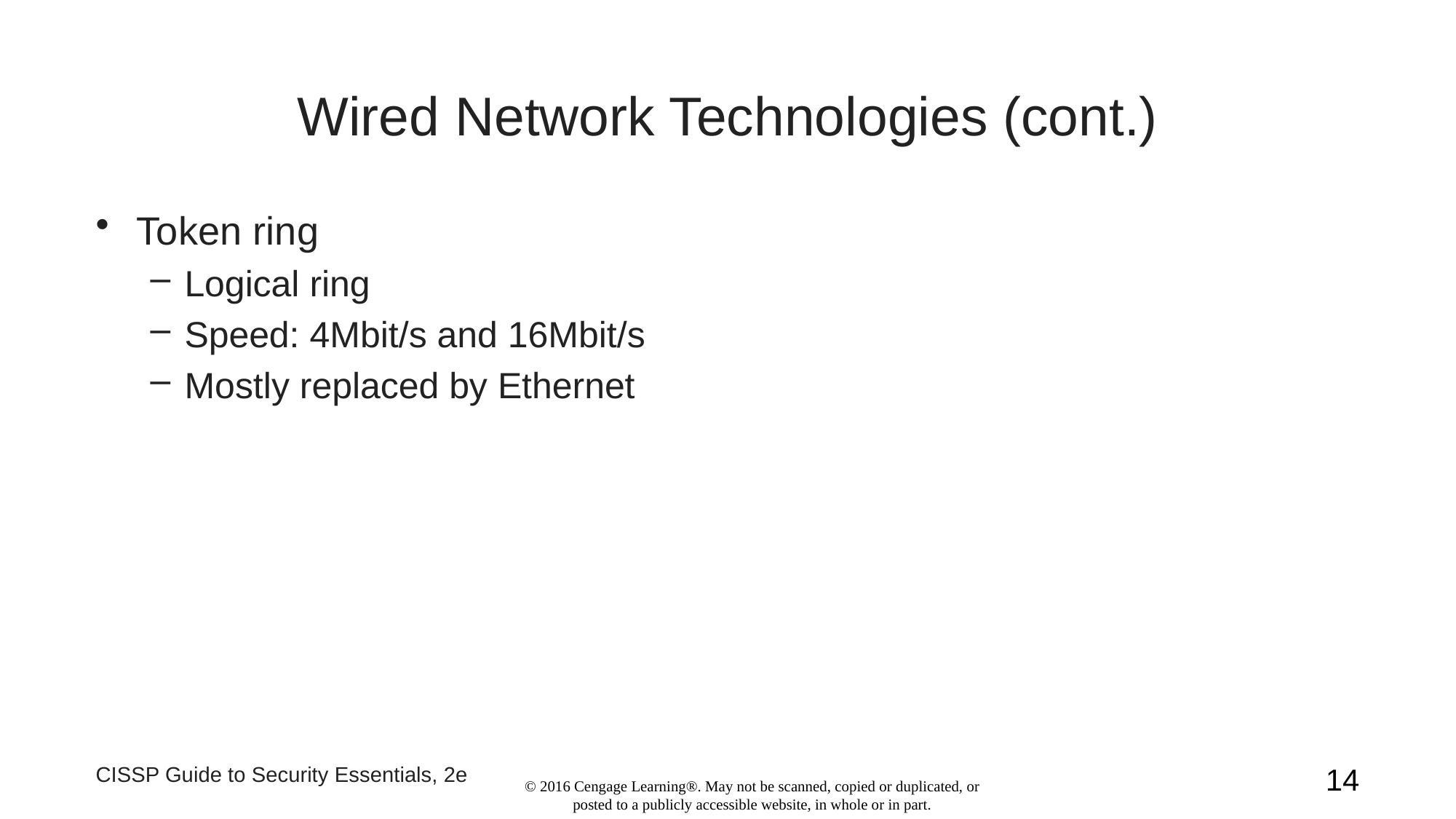

# Wired Network Technologies (cont.)
Token ring
Logical ring
Speed: 4Mbit/s and 16Mbit/s
Mostly replaced by Ethernet
CISSP Guide to Security Essentials, 2e
14
© 2016 Cengage Learning®. May not be scanned, copied or duplicated, or posted to a publicly accessible website, in whole or in part.